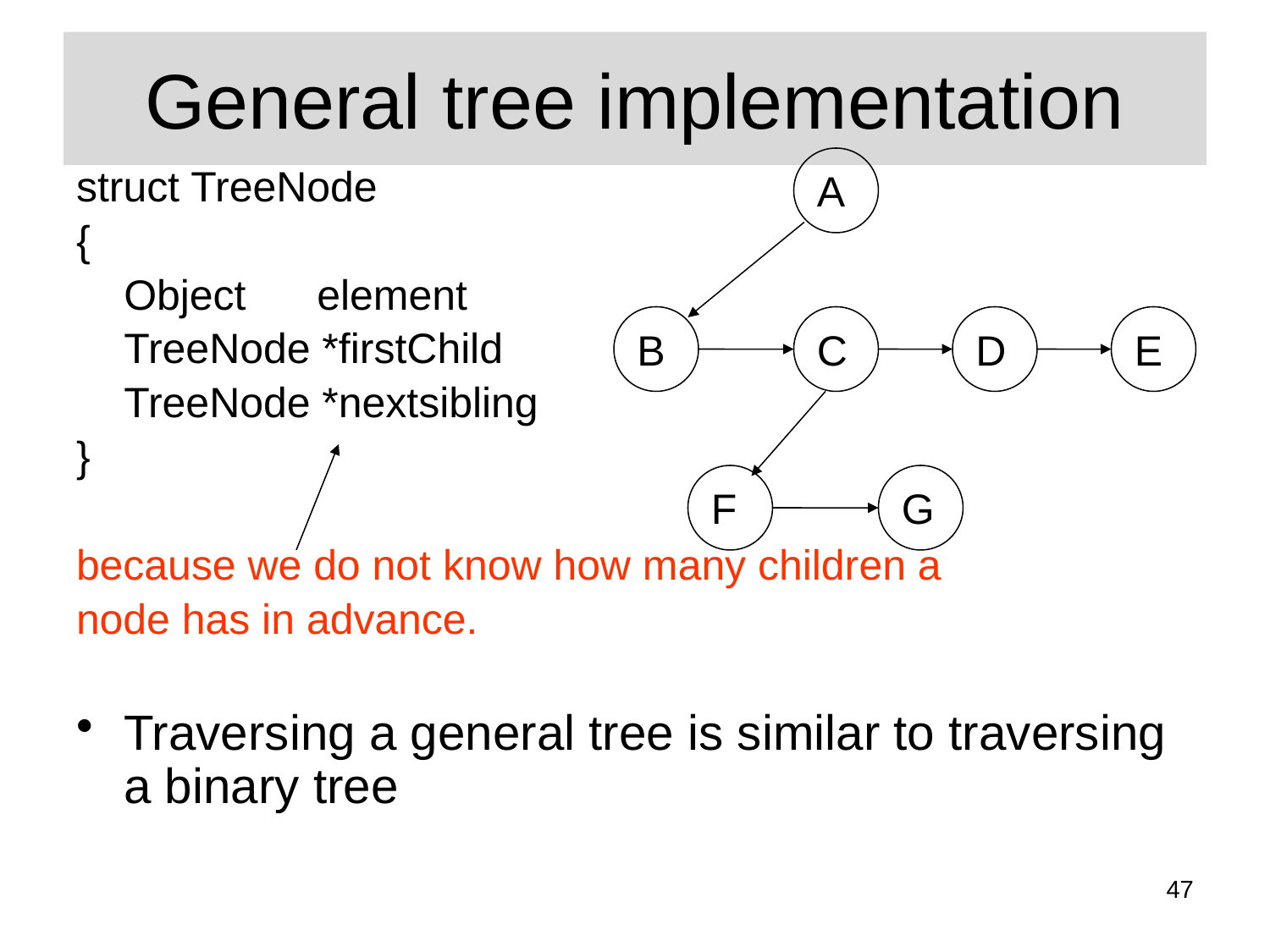

# General tree implementation

A

B

C

D

E

F

G

struct TreeNode
{
	Object      element
	TreeNode *firstChild
	TreeNode *nextsibling
}

because we do not know how many children a
node has in advance.

Traversing a general tree is similar to traversing a binary tree

47